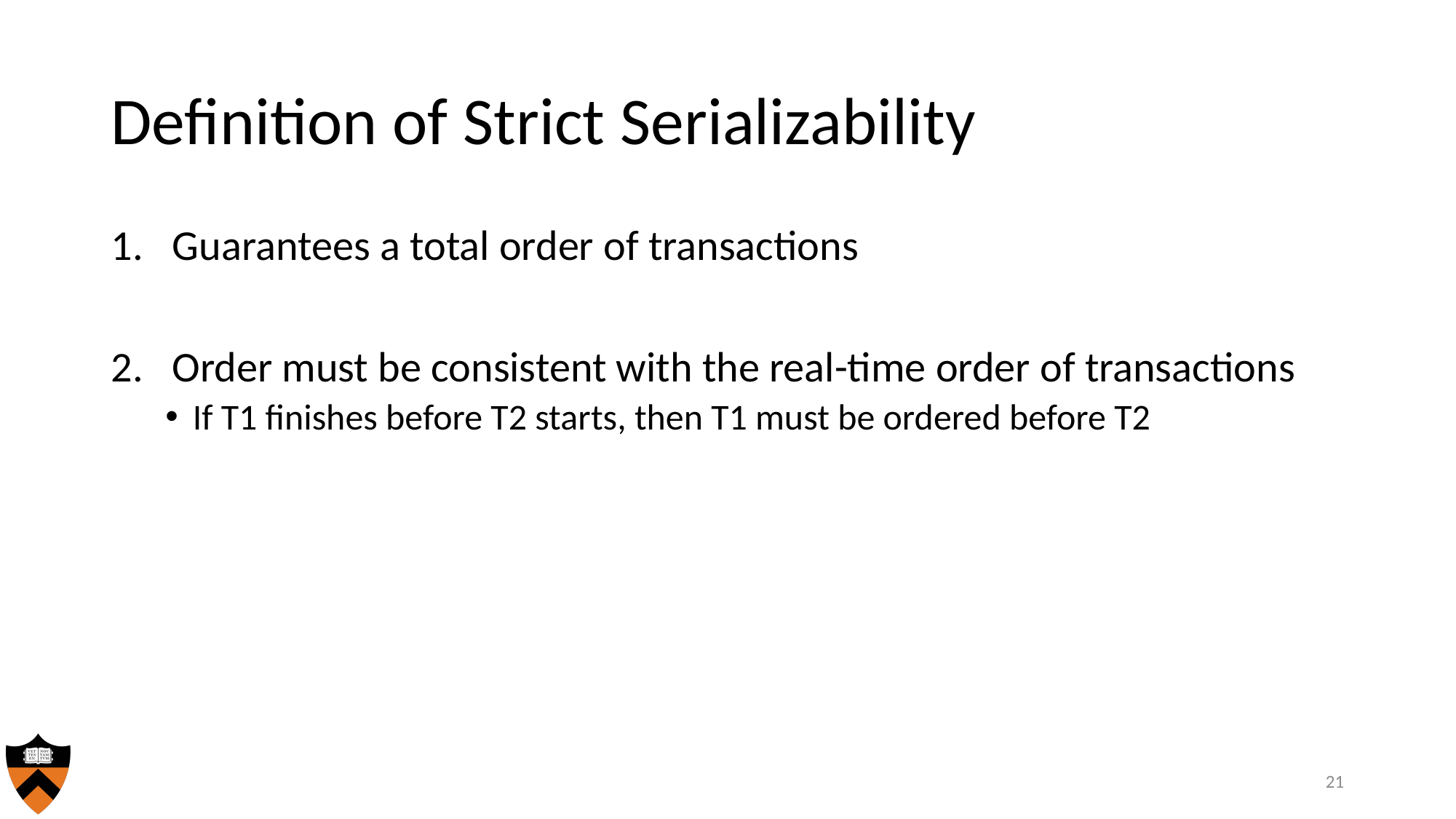

# Definition of Strict Serializability
Guarantees a total order of transactions

Order must be consistent with the real-time order of transactions
If T1 finishes before T2 starts, then T1 must be ordered before T2

21